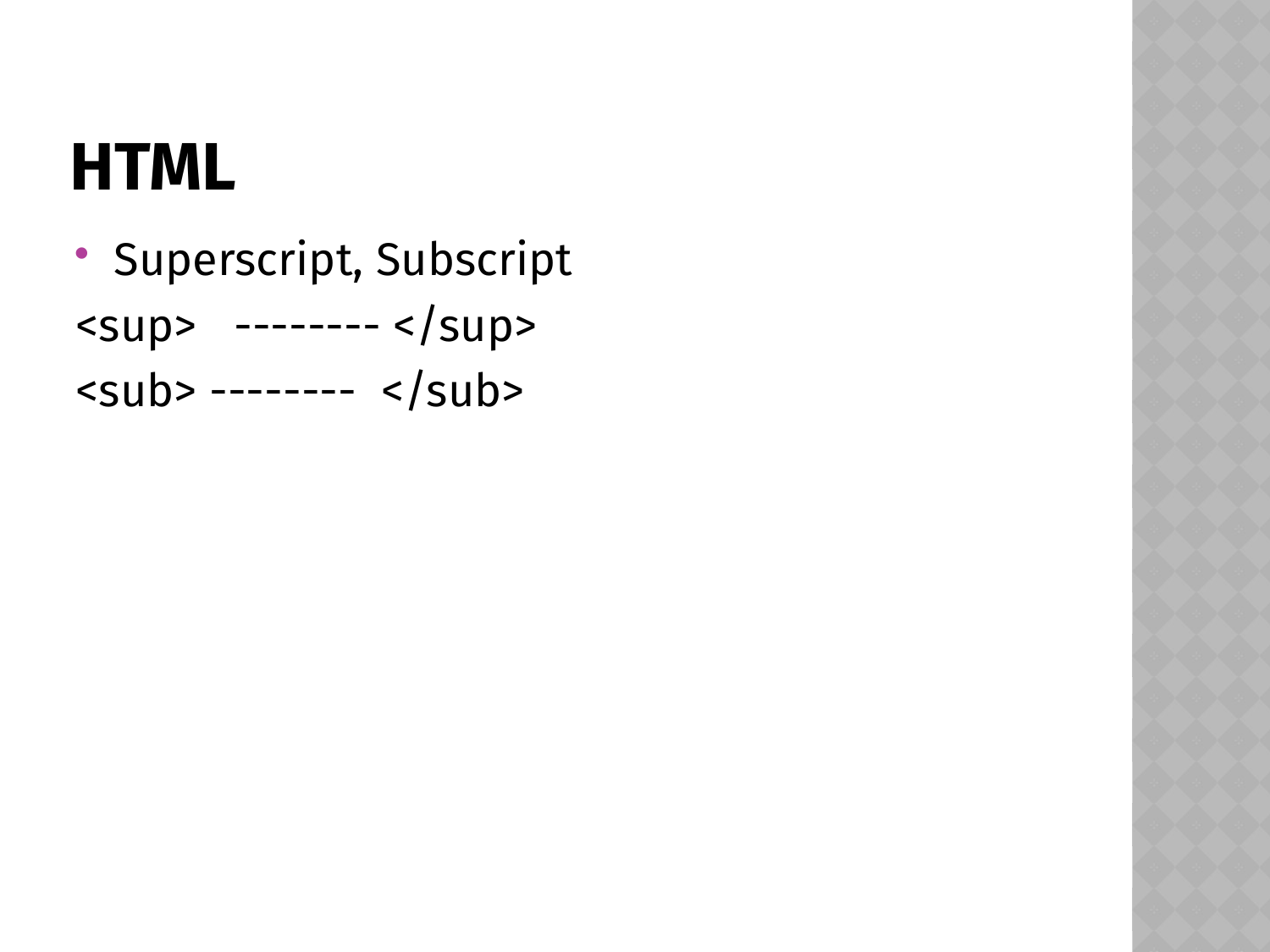

# HTML
Superscript, Subscript
<sup>   -------- </sup>
<sub> --------  </sub>